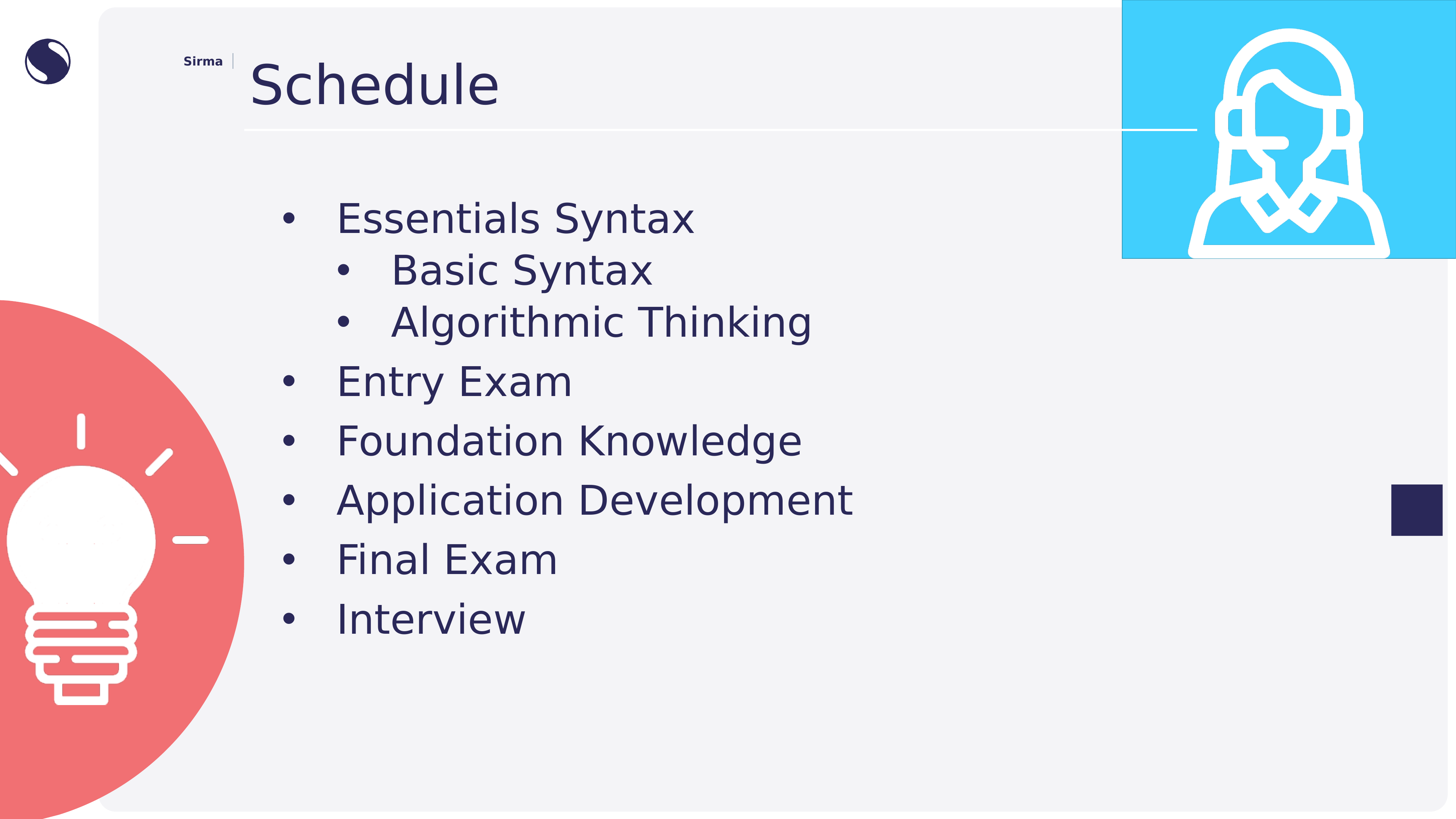

# Schedule
Essentials Syntax
Basic Syntax
Algorithmic Thinking
Entry Exam
Foundation Knowledge
Application Development
Final Exam
Interview